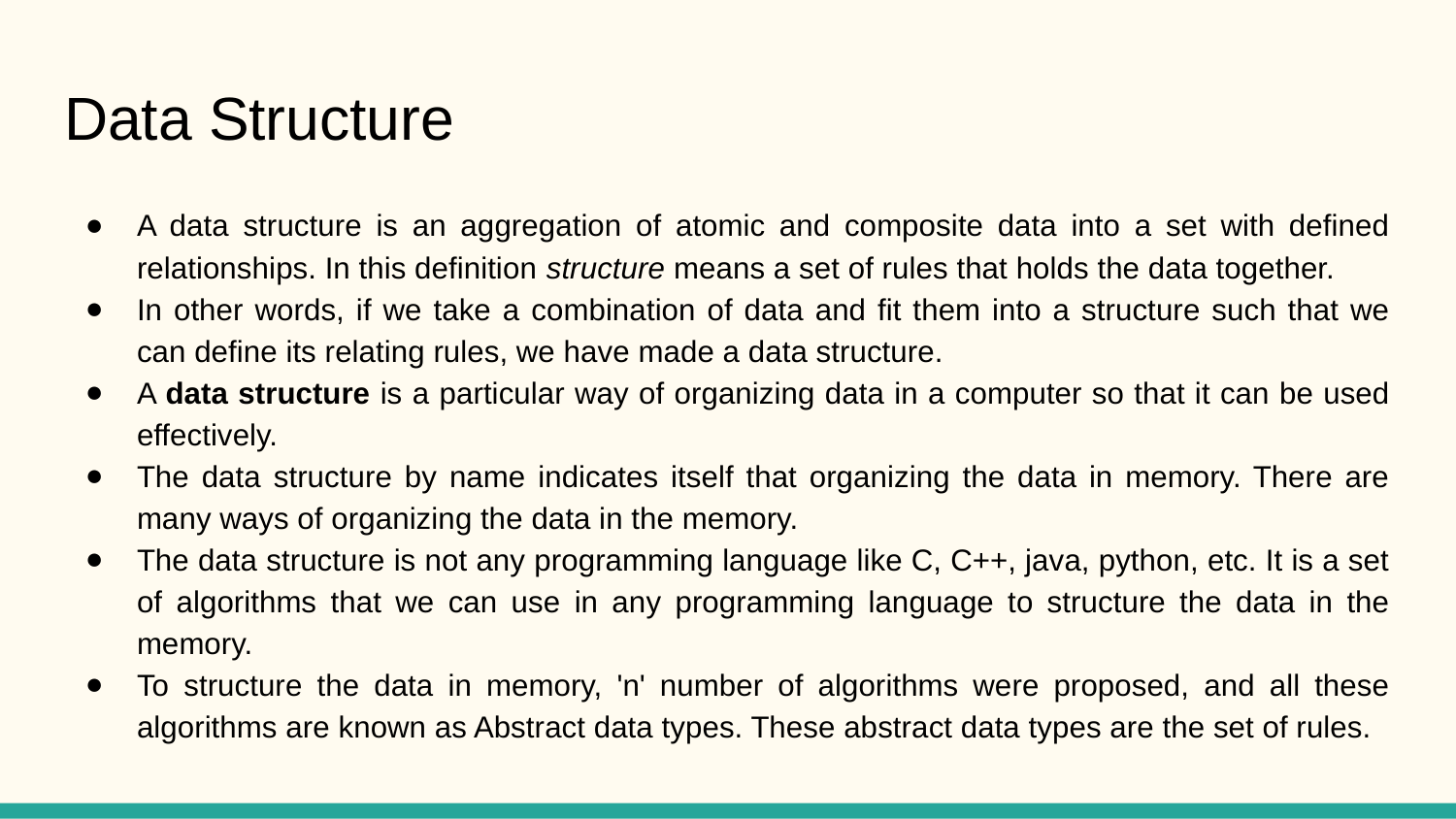

# Data Structure
A data structure is an aggregation of atomic and composite data into a set with defined relationships. In this definition structure means a set of rules that holds the data together.
In other words, if we take a combination of data and fit them into a structure such that we can define its relating rules, we have made a data structure.
A data structure is a particular way of organizing data in a computer so that it can be used effectively.
The data structure by name indicates itself that organizing the data in memory. There are many ways of organizing the data in the memory.
The data structure is not any programming language like C, C++, java, python, etc. It is a set of algorithms that we can use in any programming language to structure the data in the memory.
To structure the data in memory, 'n' number of algorithms were proposed, and all these algorithms are known as Abstract data types. These abstract data types are the set of rules.